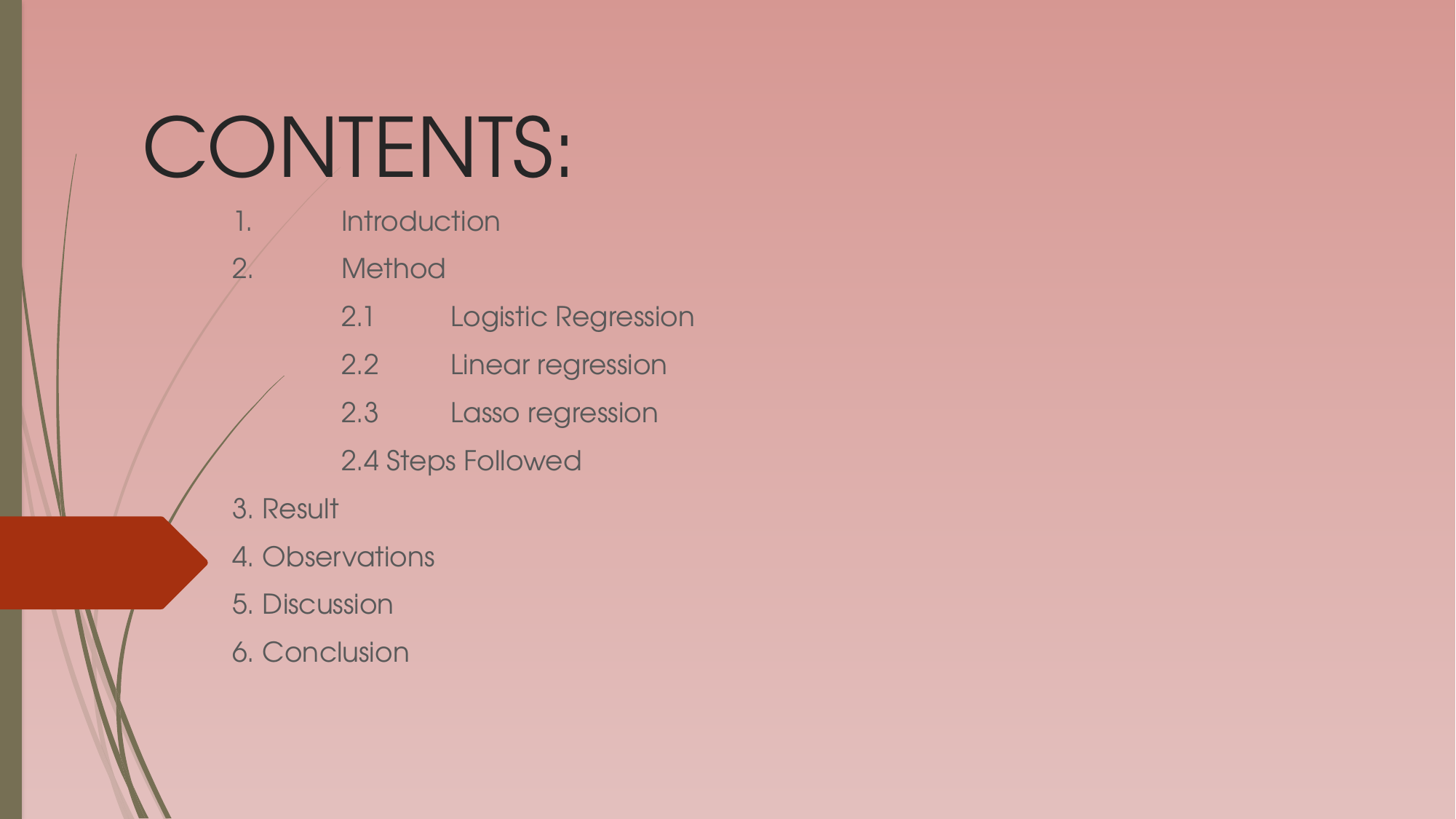

# CONTENTS:
1.	Introduction
2.	Method
	2.1	Logistic Regression
	2.2	Linear regression
	2.3	Lasso regression
	2.4 Steps Followed
3. Result
4. Observations
5. Discussion
6. Conclusion